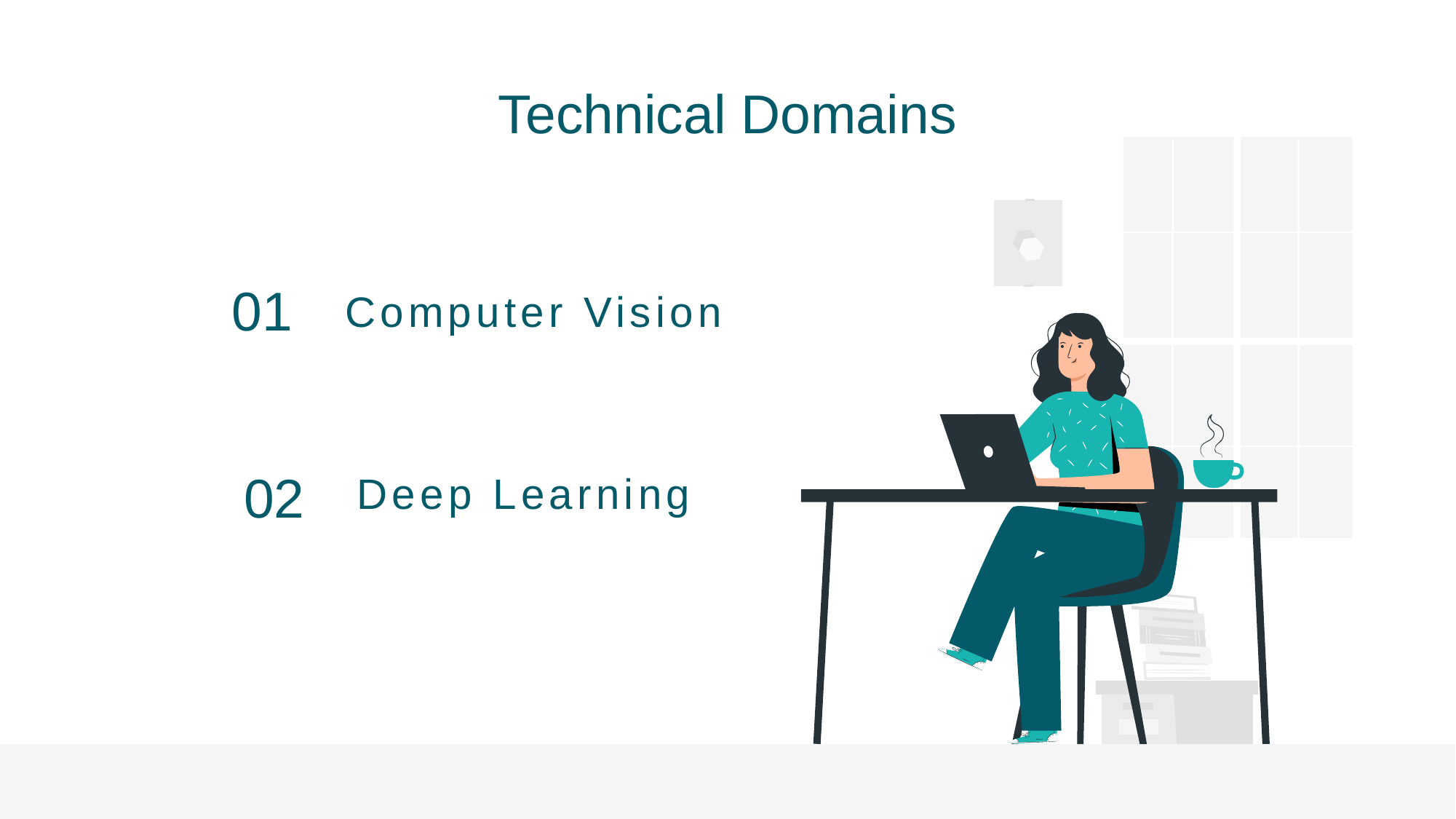

Technical Domains
# 01
Computer Vision

02
Deep Learning